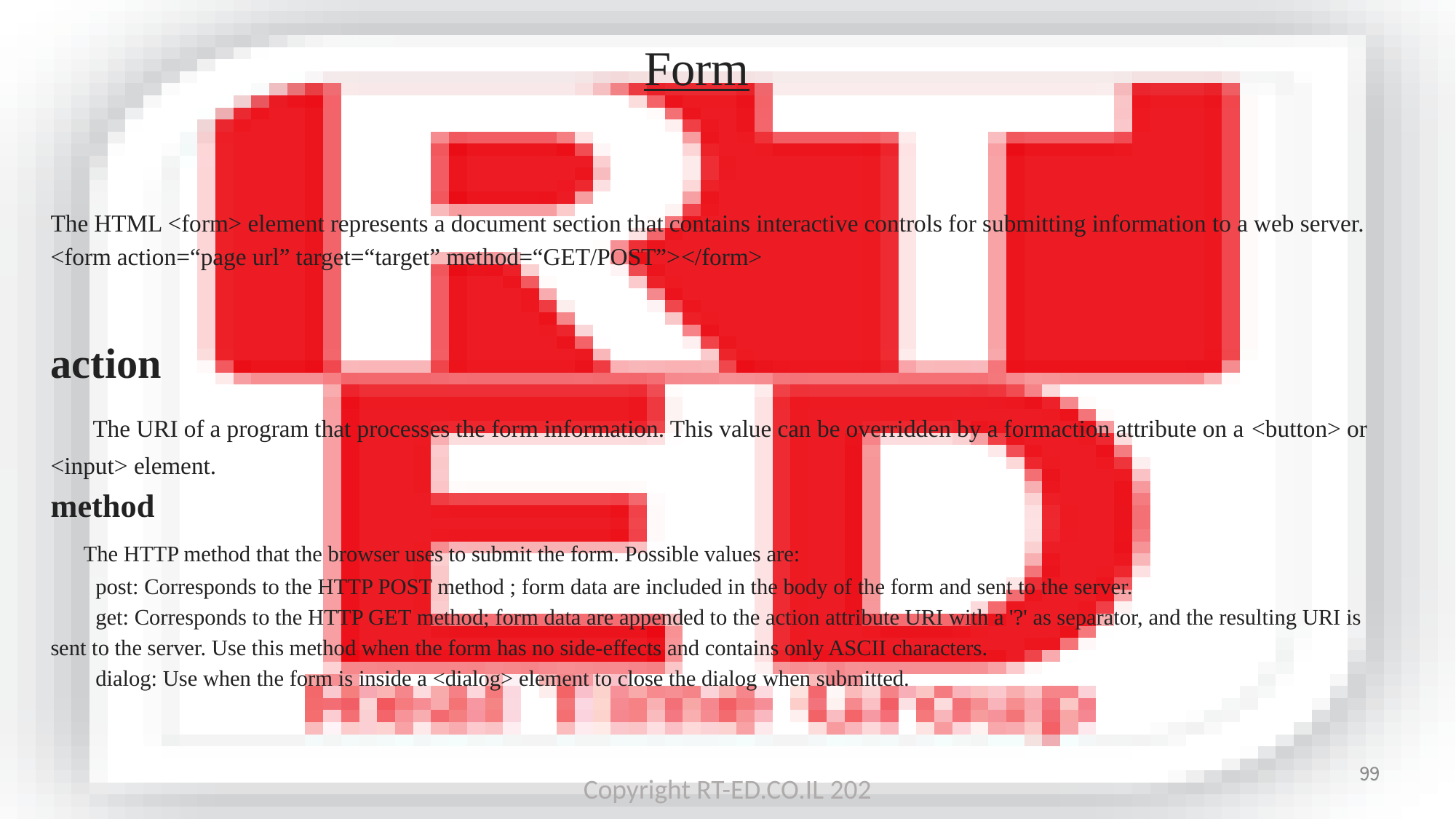

# Form
The HTML <form> element represents a document section that contains interactive controls for submitting information to a web server.
<form action=“page url” target=“target” method=“GET/POST”></form>

action
    The URI of a program that processes the form information. This value can be overridden by a formaction attribute on a <button> or <input> element.
method
    The HTTP method that the browser uses to submit the form. Possible values are:
        post: Corresponds to the HTTP POST method ; form data are included in the body of the form and sent to the server.
        get: Corresponds to the HTTP GET method; form data are appended to the action attribute URI with a '?' as separator, and the resulting URI is sent to the server. Use this method when the form has no side-effects and contains only ASCII characters.
        dialog: Use when the form is inside a <dialog> element to close the dialog when submitted.

99
Copyright RT-ED.CO.IL 202